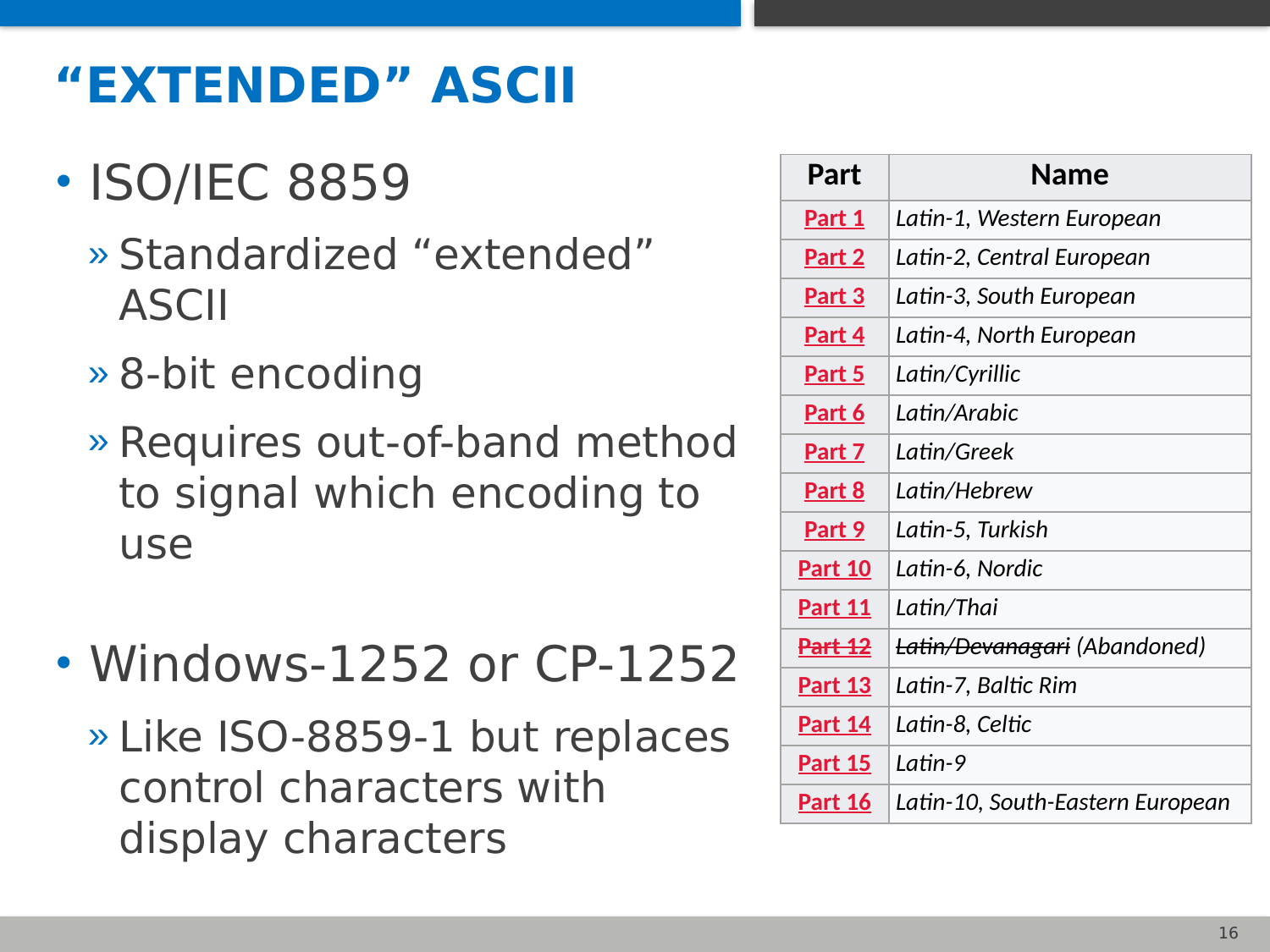

# “Extended” ASCII
ISO/IEC 8859
Standardized “extended” ASCII
8-bit encoding
Requires out-of-band method to signal which encoding to use

Windows-1252 or CP-1252
Like ISO-8859-1 but replaces control characters with display characters
| Part | Name |
| --- | --- |
| Part 1 | Latin-1, Western European |
| Part 2 | Latin-2, Central European |
| Part 3 | Latin-3, South European |
| Part 4 | Latin-4, North European |
| Part 5 | Latin/Cyrillic |
| Part 6 | Latin/Arabic |
| Part 7 | Latin/Greek |
| Part 8 | Latin/Hebrew |
| Part 9 | Latin-5, Turkish |
| Part 10 | Latin-6, Nordic |
| Part 11 | Latin/Thai |
| Part 12 | Latin/Devanagari (Abandoned) |
| Part 13 | Latin-7, Baltic Rim |
| Part 14 | Latin-8, Celtic |
| Part 15 | Latin-9 |
| Part 16 | Latin-10, South-Eastern European |